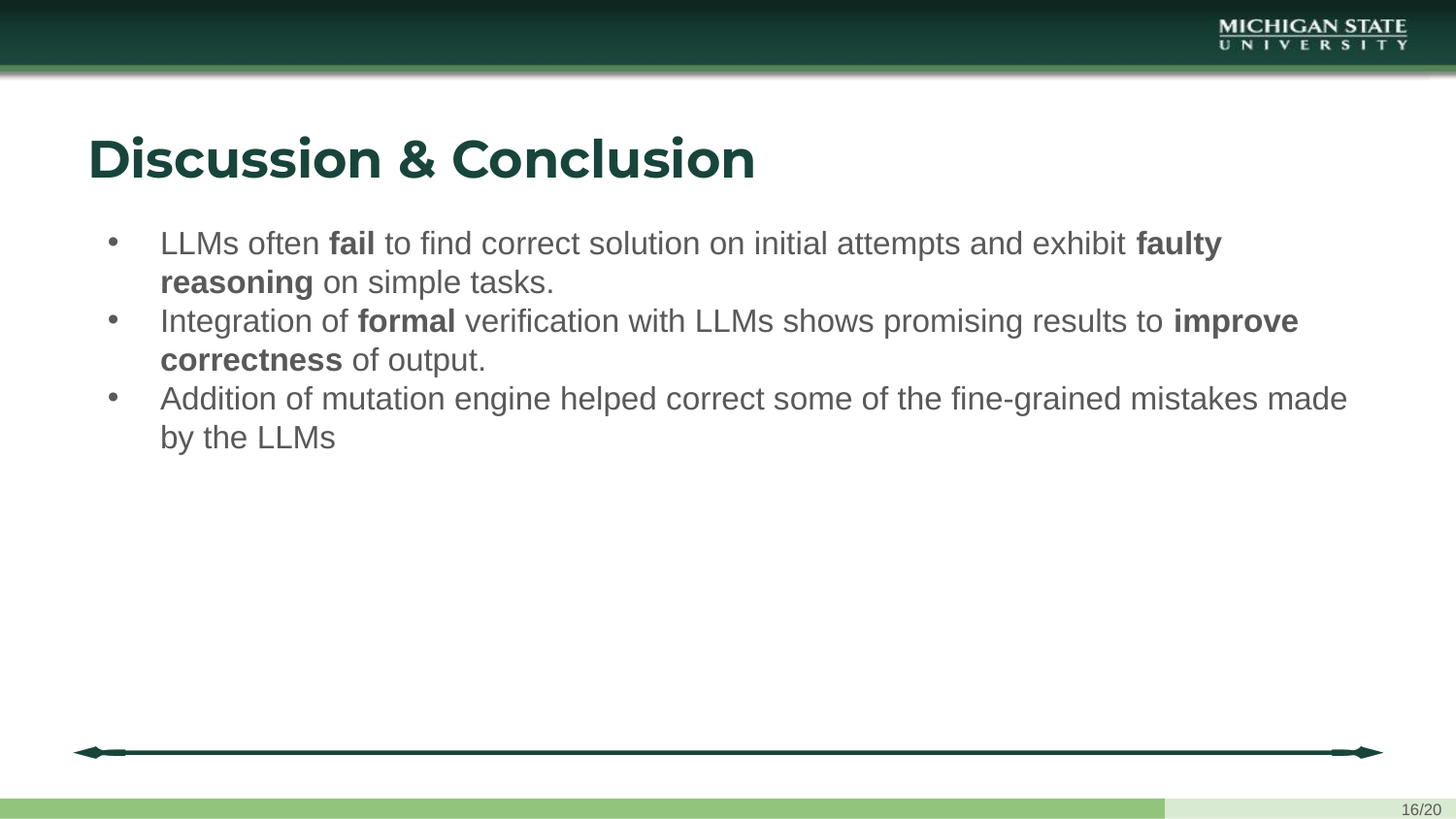

# Discussion & Conclusion
LLMs often fail to find correct solution on initial attempts and exhibit faulty reasoning on simple tasks.
Integration of formal verification with LLMs shows promising results to improve correctness of output.
Addition of mutation engine helped correct some of the fine-grained mistakes made by the LLMs
16/20